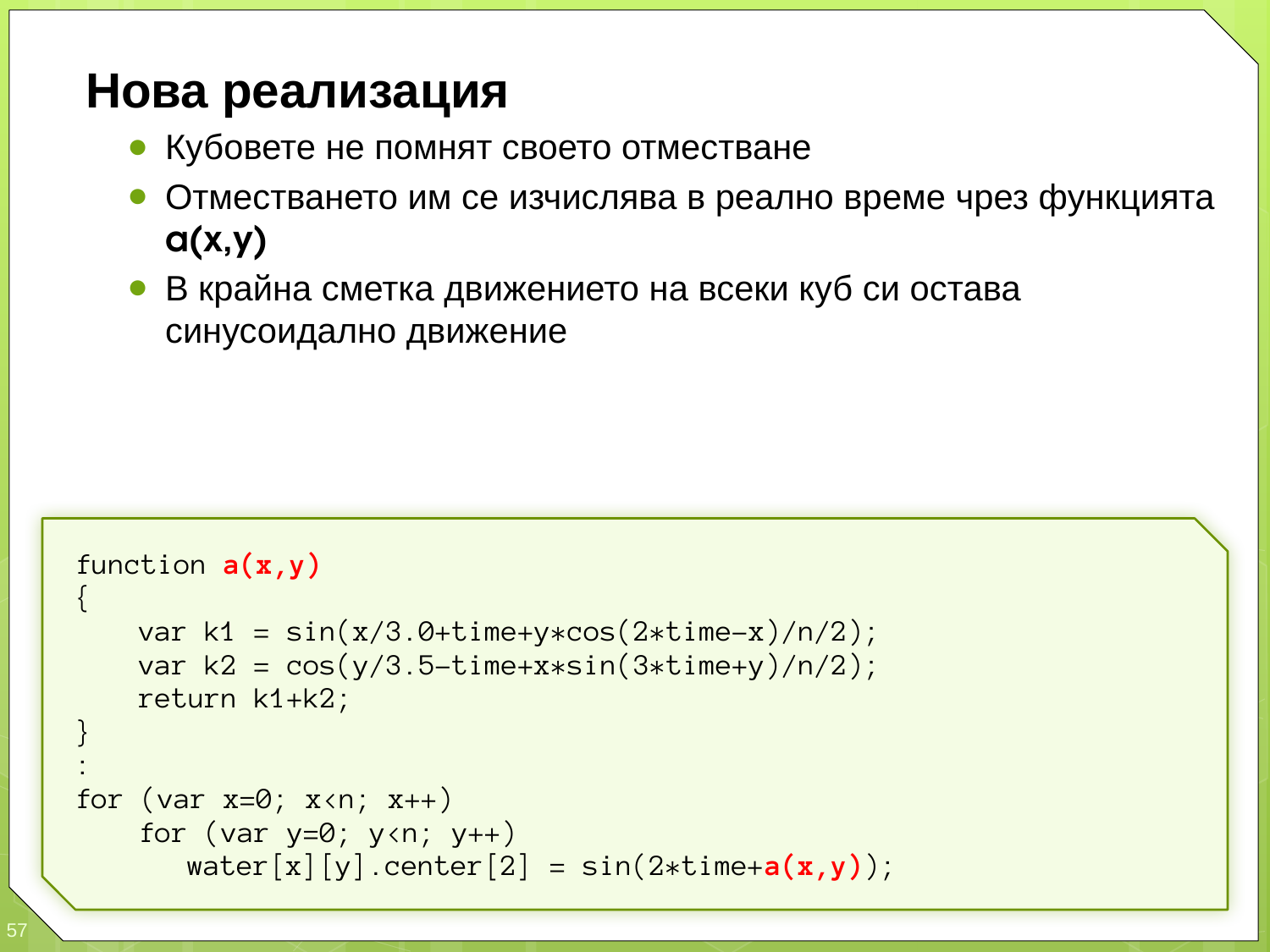

Нова реализация
Кубовете не помнят своето отместване
Отместването им се изчислява в реално време чрез функцията a(x,y)
В крайна сметка движението на всеки куб си остава синусоидално движение
function a(x,y)
{
	var k1 = sin(x/3.0+time+y*cos(2*time-x)/n/2);
	var k2 = cos(y/3.5-time+x*sin(3*time+y)/n/2);
	return k1+k2;
}
:
for (var x=0; x<n; x++)
	for (var y=0; y<n; y++)
		water[x][y].center[2] = sin(2*time+a(x,y));